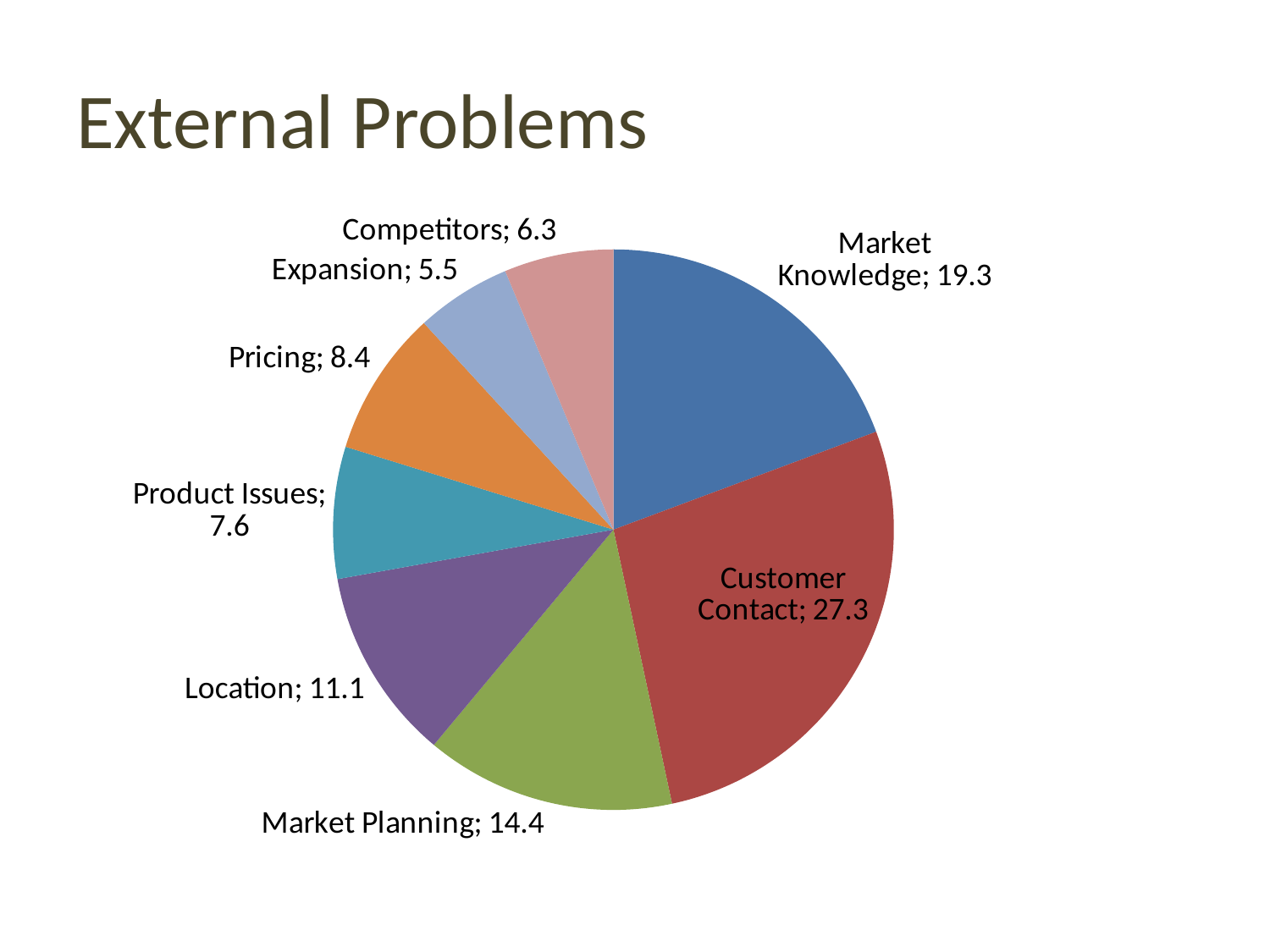

# External Problems

### Chart

| Category | Sales |
|---|---|
| Market Knowledge | 19.3 |
| Customer Contact | 27.3 |
| Market Planning | 14.4 |
| Location | 11.1 |
| Product Issues | 7.6 |
| Pricing | 8.4 |
| Expansion | 5.5 |
| Competitors | 6.3 |